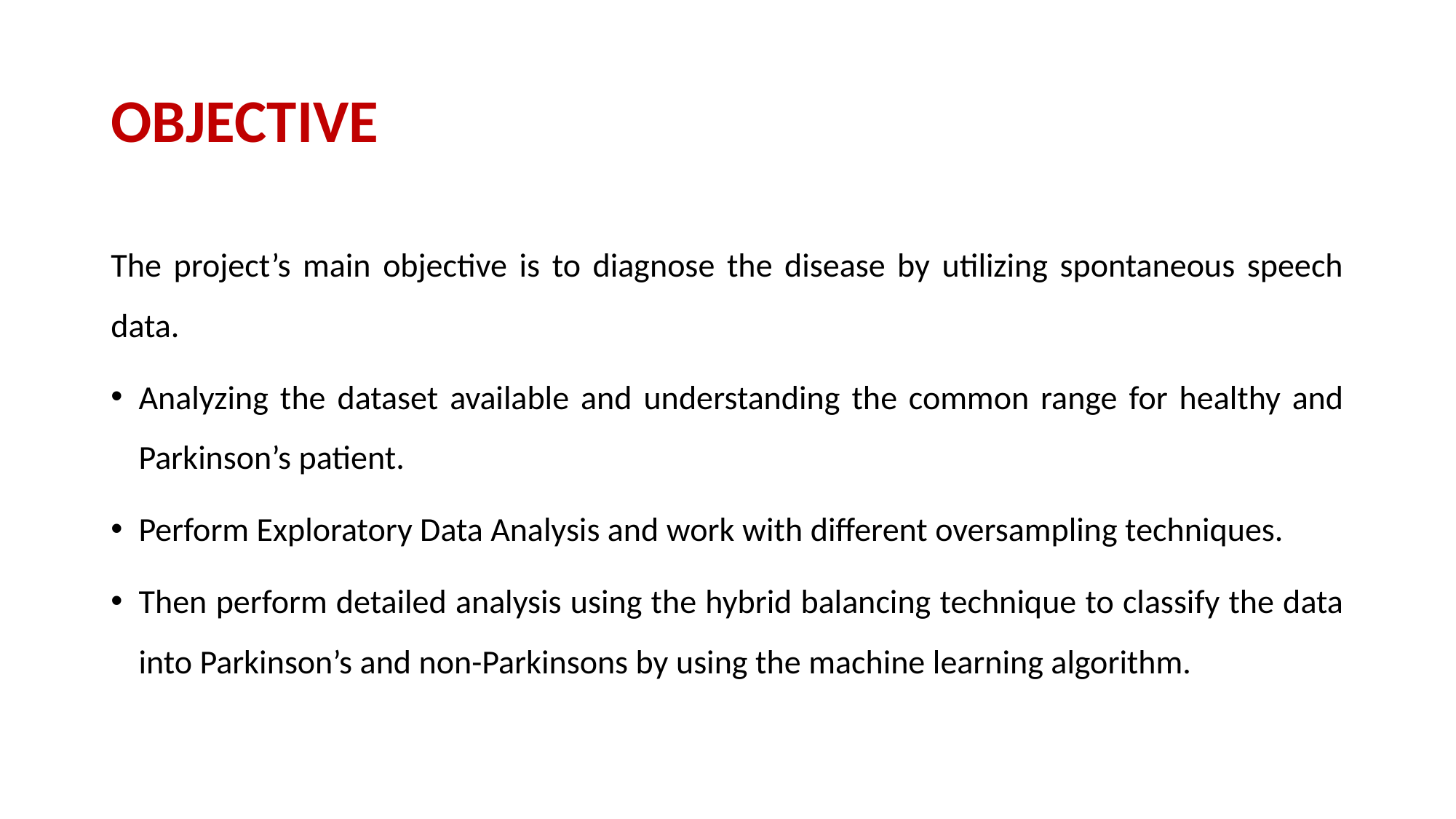

# OBJECTIVE
The project’s main objective is to diagnose the disease by utilizing spontaneous speech data.
Analyzing the dataset available and understanding the common range for healthy and Parkinson’s patient.
Perform Exploratory Data Analysis and work with different oversampling techniques.
Then perform detailed analysis using the hybrid balancing technique to classify the data into Parkinson’s and non-Parkinsons by using the machine learning algorithm.